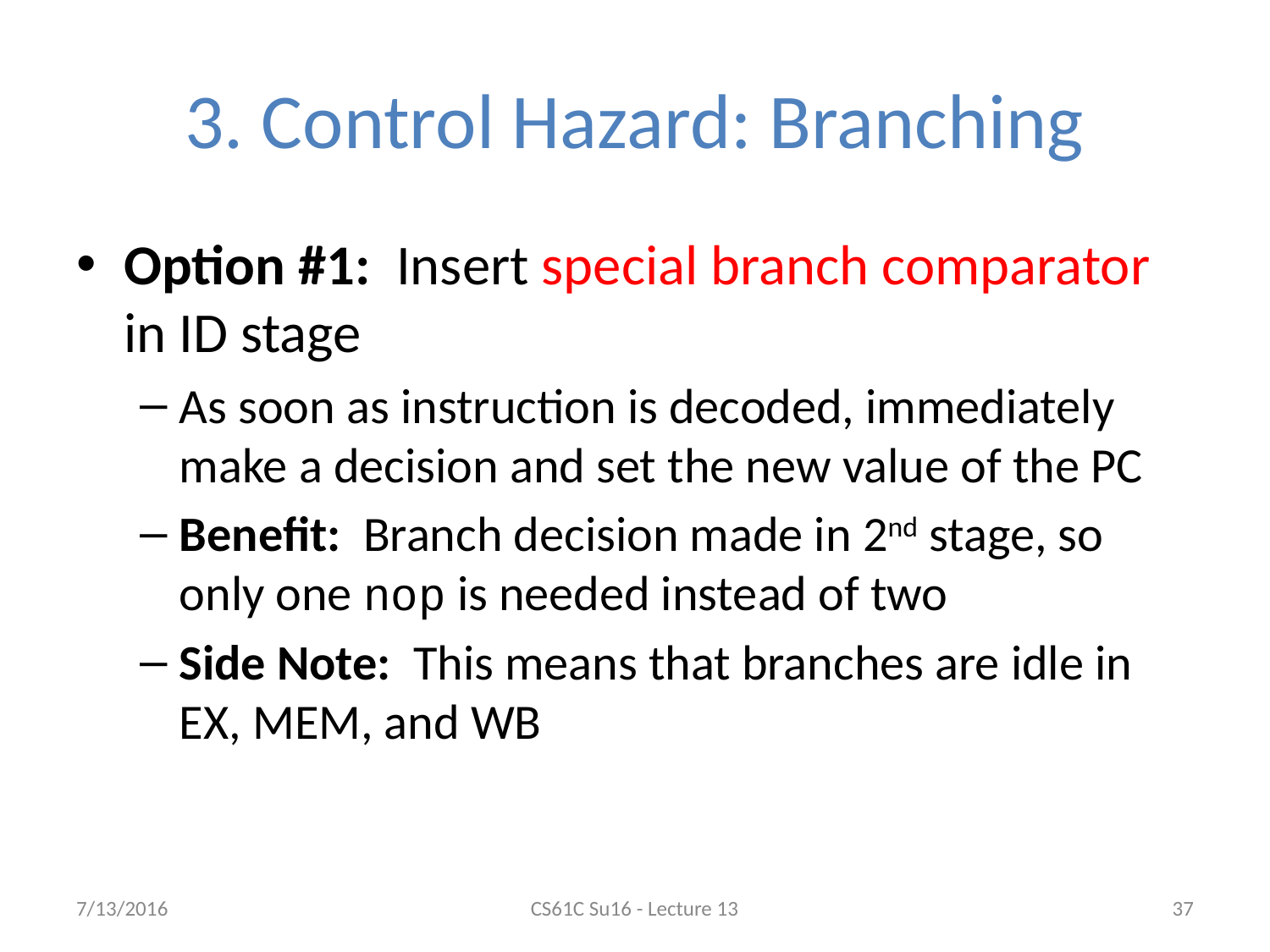

# 3. Control Hazard: Branching
Option #1:  Insert special branch comparator in ID stage
As soon as instruction is decoded, immediately make a decision and set the new value of the PC
Benefit:  Branch decision made in 2nd stage, so only one nop is needed instead of two
Side Note:  This means that branches are idle in EX, MEM, and WB
7/13/2016
CS61C Su16 - Lecture 13
37